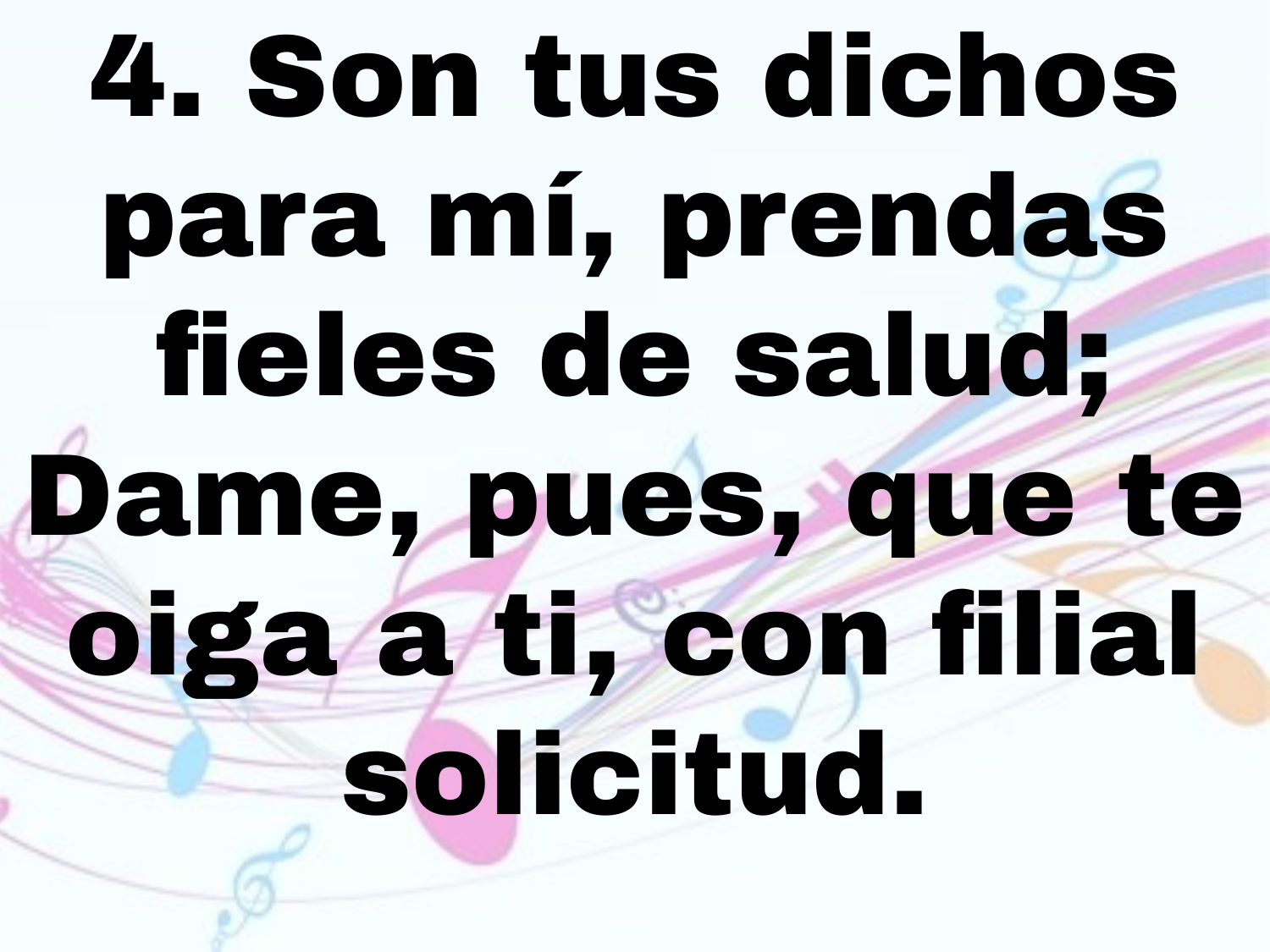

4. Son tus dichos para mí, prendas fieles de salud;
Dame, pues, que te oiga a ti, con filial
solicitud.